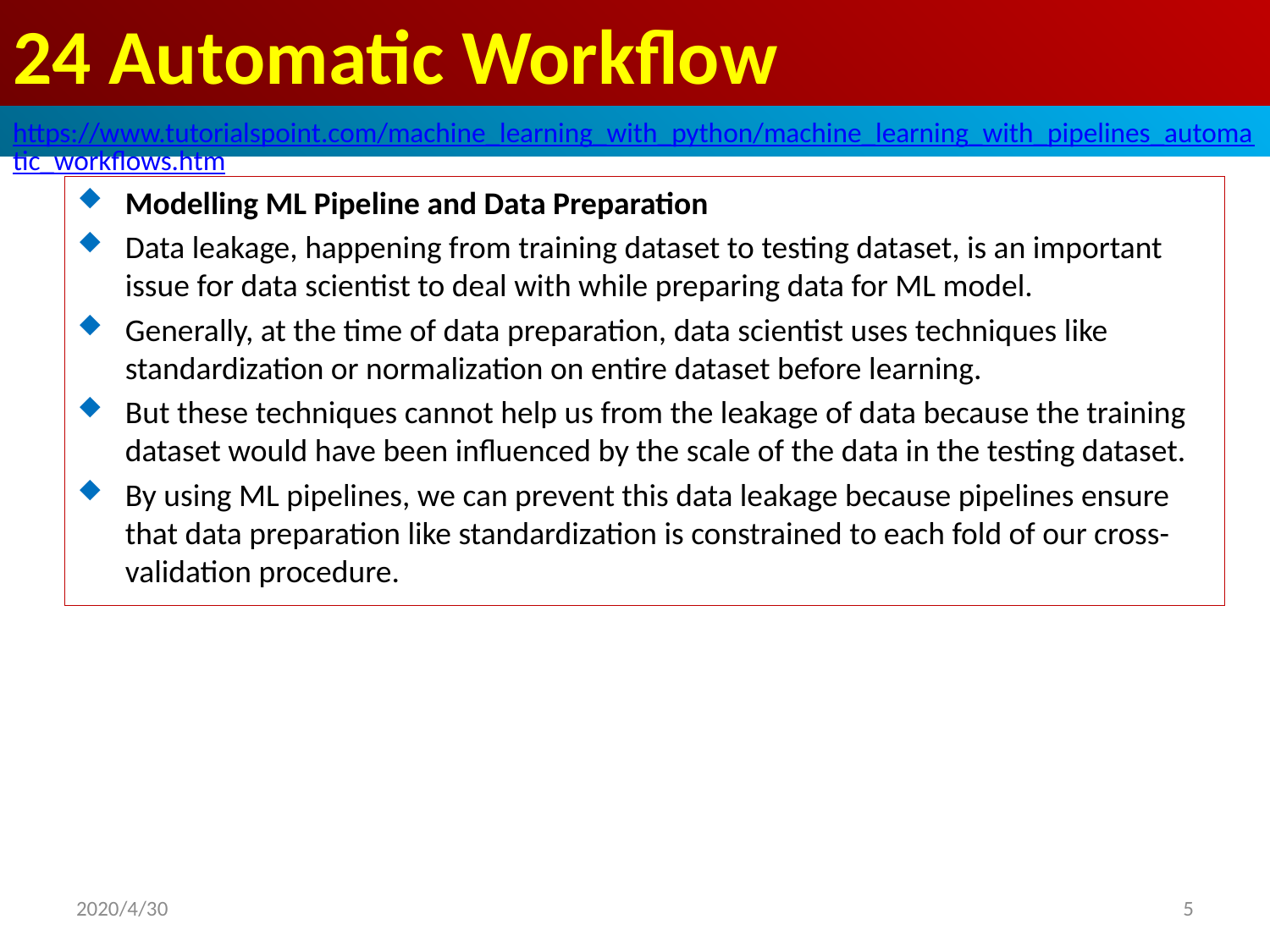

# 24 Automatic Workflow
https://www.tutorialspoint.com/machine_learning_with_python/machine_learning_with_pipelines_automatic_workflows.htm
Modelling ML Pipeline and Data Preparation
Data leakage, happening from training dataset to testing dataset, is an important issue for data scientist to deal with while preparing data for ML model.
Generally, at the time of data preparation, data scientist uses techniques like standardization or normalization on entire dataset before learning.
But these techniques cannot help us from the leakage of data because the training dataset would have been influenced by the scale of the data in the testing dataset.
By using ML pipelines, we can prevent this data leakage because pipelines ensure that data preparation like standardization is constrained to each fold of our cross-validation procedure.
2020/4/30
5